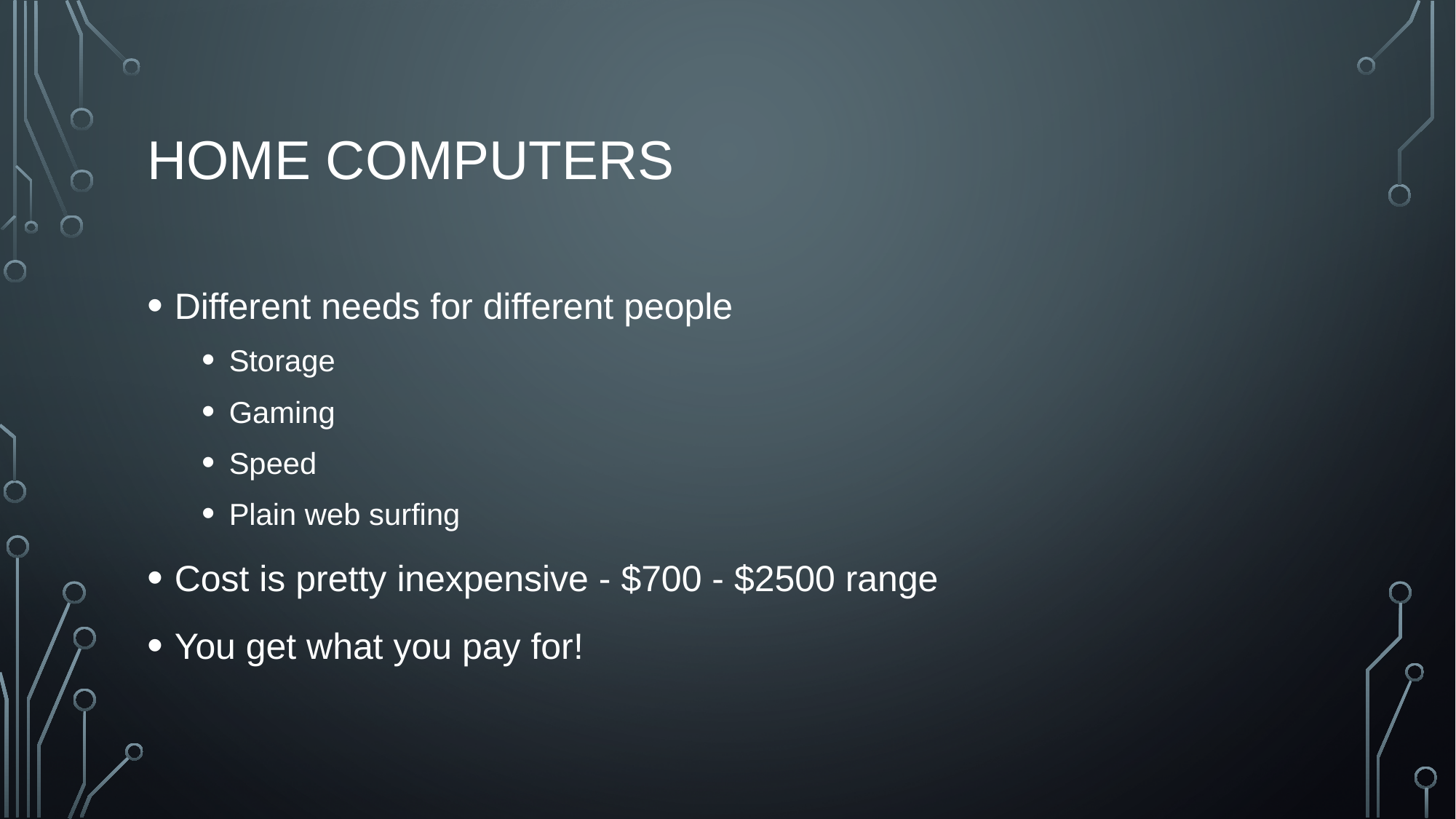

# Home computers
Different needs for different people
Storage
Gaming
Speed
Plain web surfing
Cost is pretty inexpensive - $700 - $2500 range
You get what you pay for!